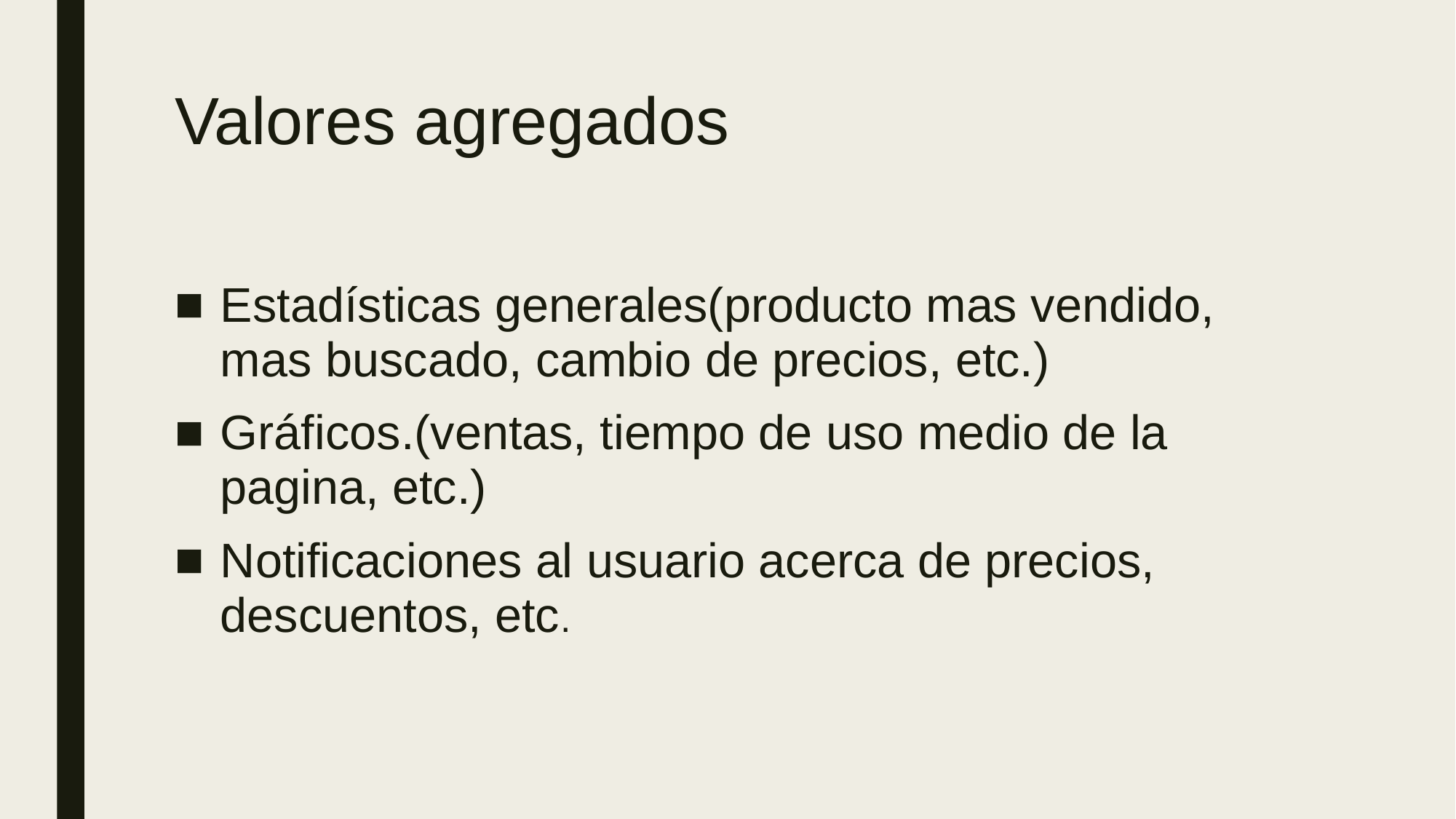

# Valores agregados
Estadísticas generales(producto mas vendido, mas buscado, cambio de precios, etc.)
Gráficos.(ventas, tiempo de uso medio de la pagina, etc.)
Notificaciones al usuario acerca de precios, descuentos, etc.